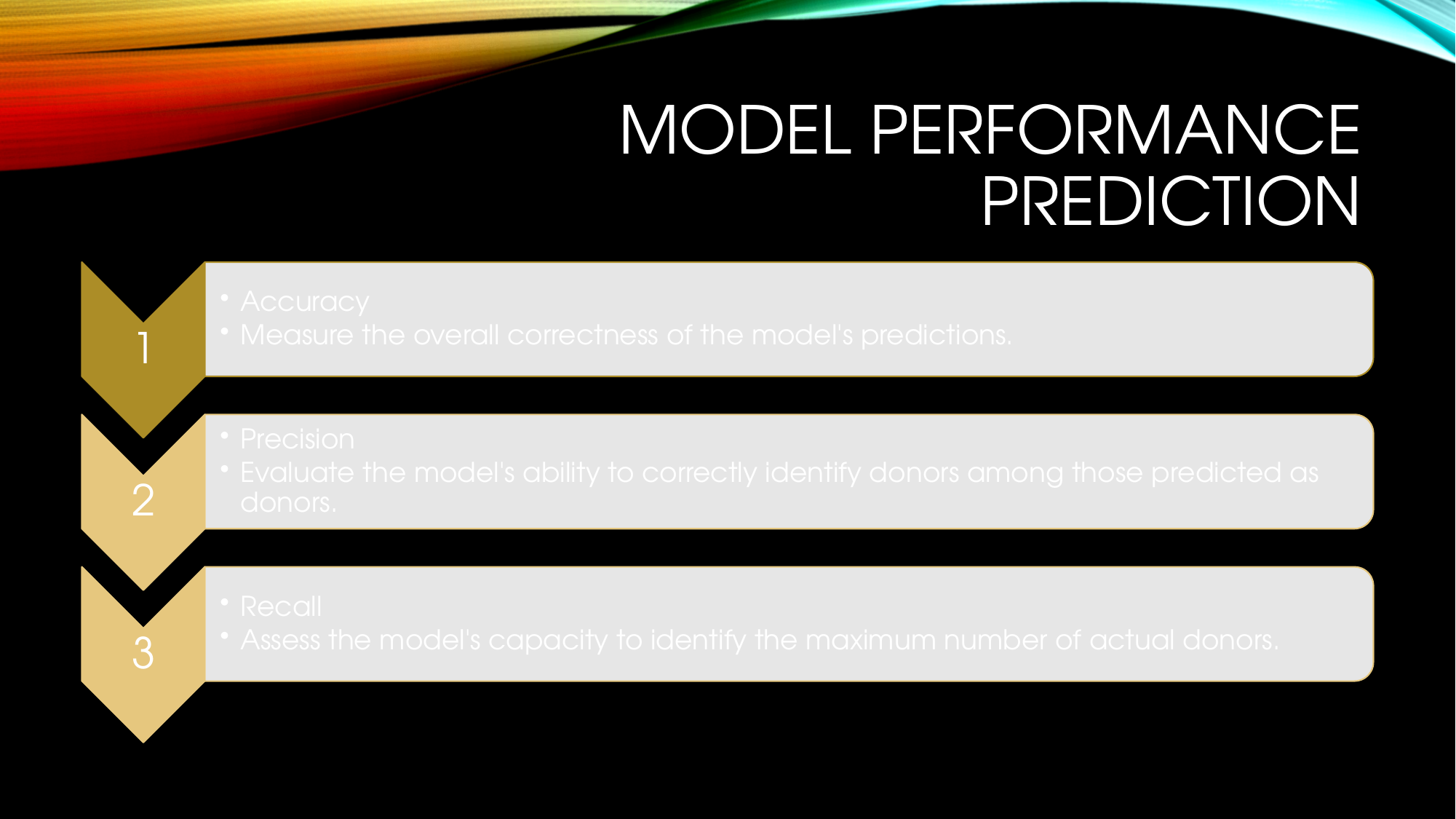

# MODEL PERFORMANCE PREDICTION
1
Accuracy
Measure the overall correctness of the model's predictions.
2
Precision
Evaluate the model's ability to correctly identify donors among those predicted as donors.
3
Recall
Assess the model's capacity to identify the maximum number of actual donors.